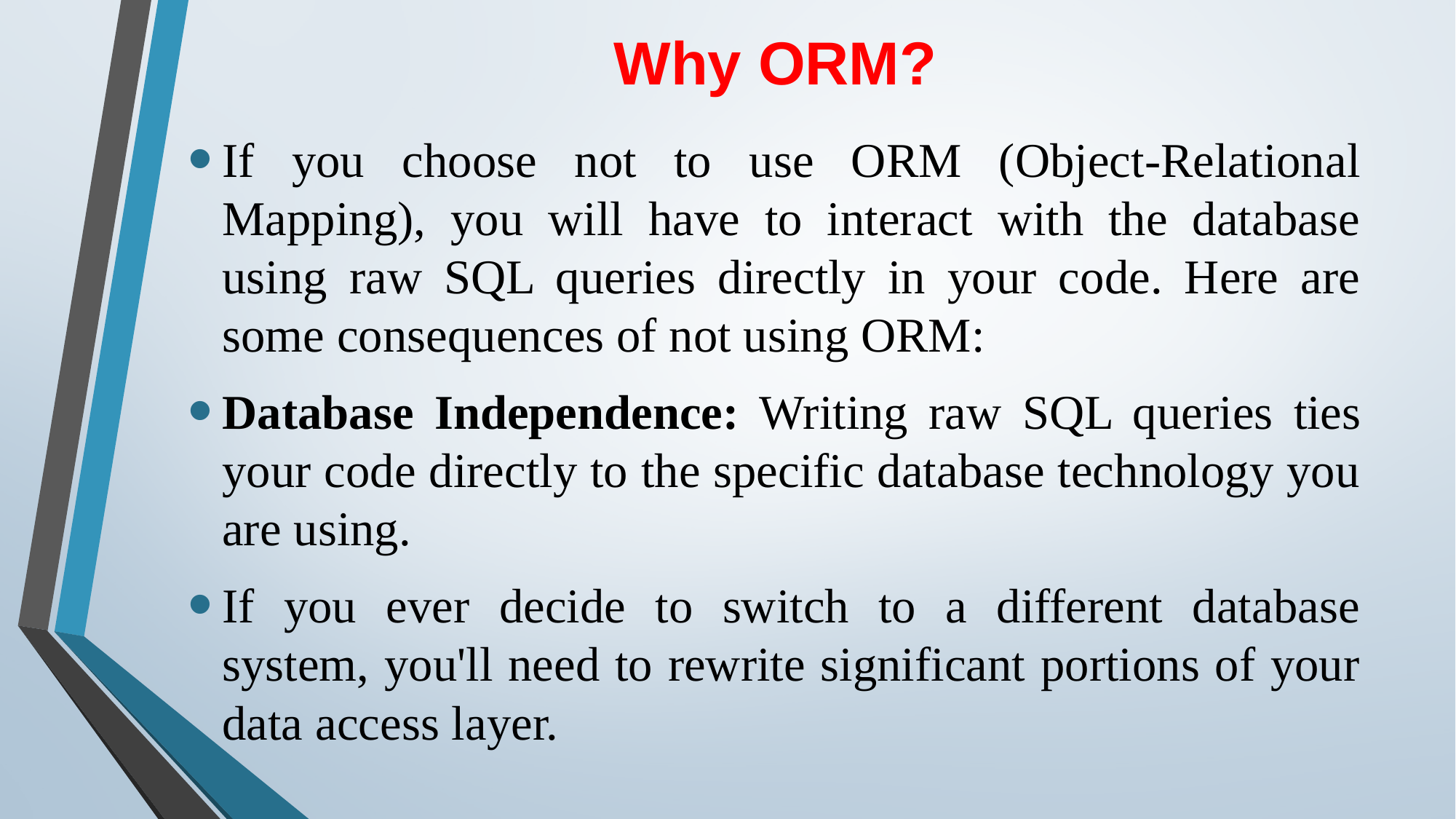

# Why ORM?
If you choose not to use ORM (Object-Relational Mapping), you will have to interact with the database using raw SQL queries directly in your code. Here are some consequences of not using ORM:
Database Independence: Writing raw SQL queries ties your code directly to the specific database technology you are using.
If you ever decide to switch to a different database system, you'll need to rewrite significant portions of your data access layer.